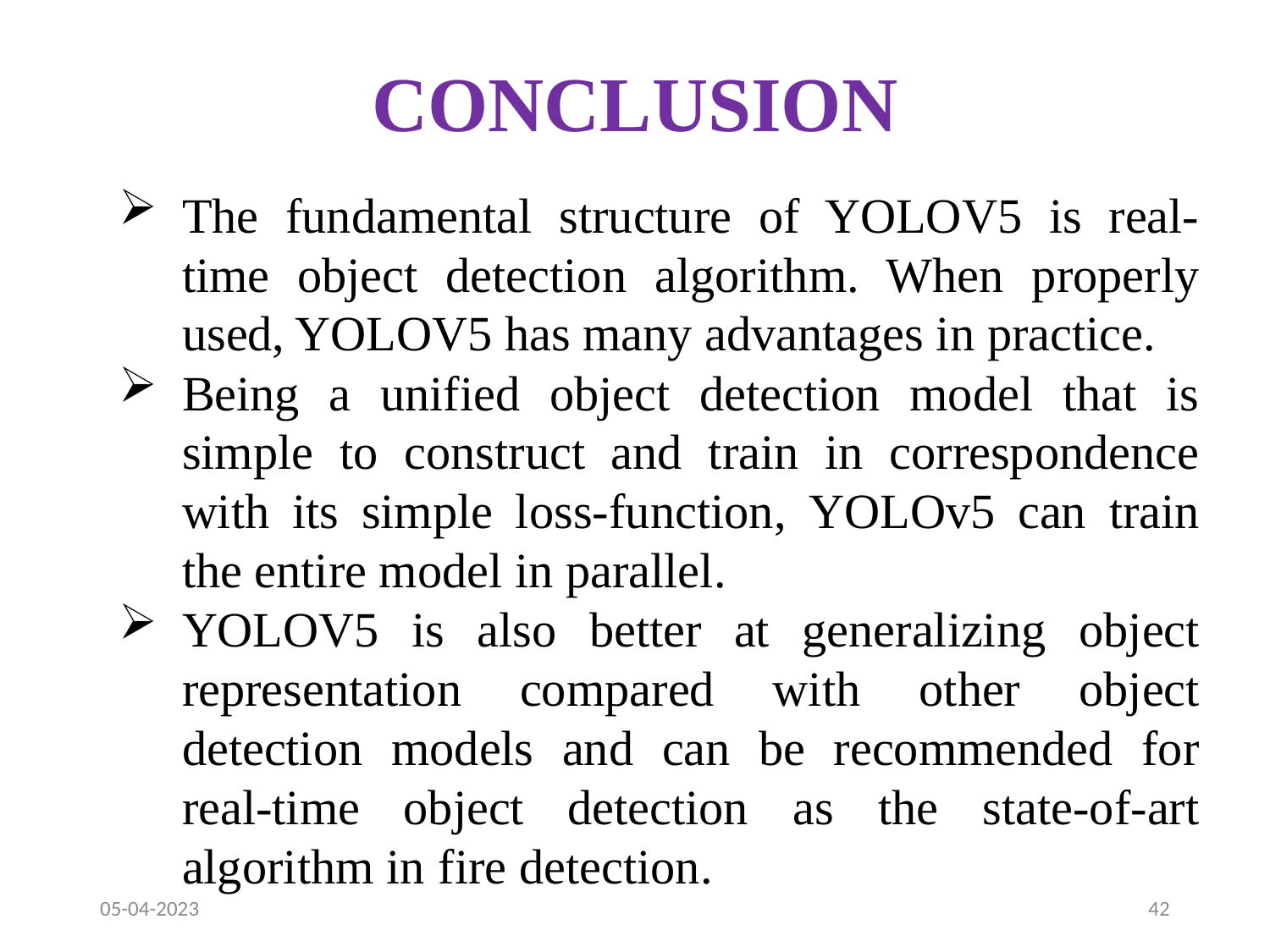

# CONCLUSION
The fundamental structure of YOLOV5 is real-time object detection algorithm. When properly used, YOLOV5 has many advantages in practice.
Being a unified object detection model that is simple to construct and train in correspondence with its simple loss-function, YOLOv5 can train the entire model in parallel.
YOLOV5 is also better at generalizing object representation compared with other object detection models and can be recommended for real-time object detection as the state-of-art algorithm in fire detection.
05-04-2023
42